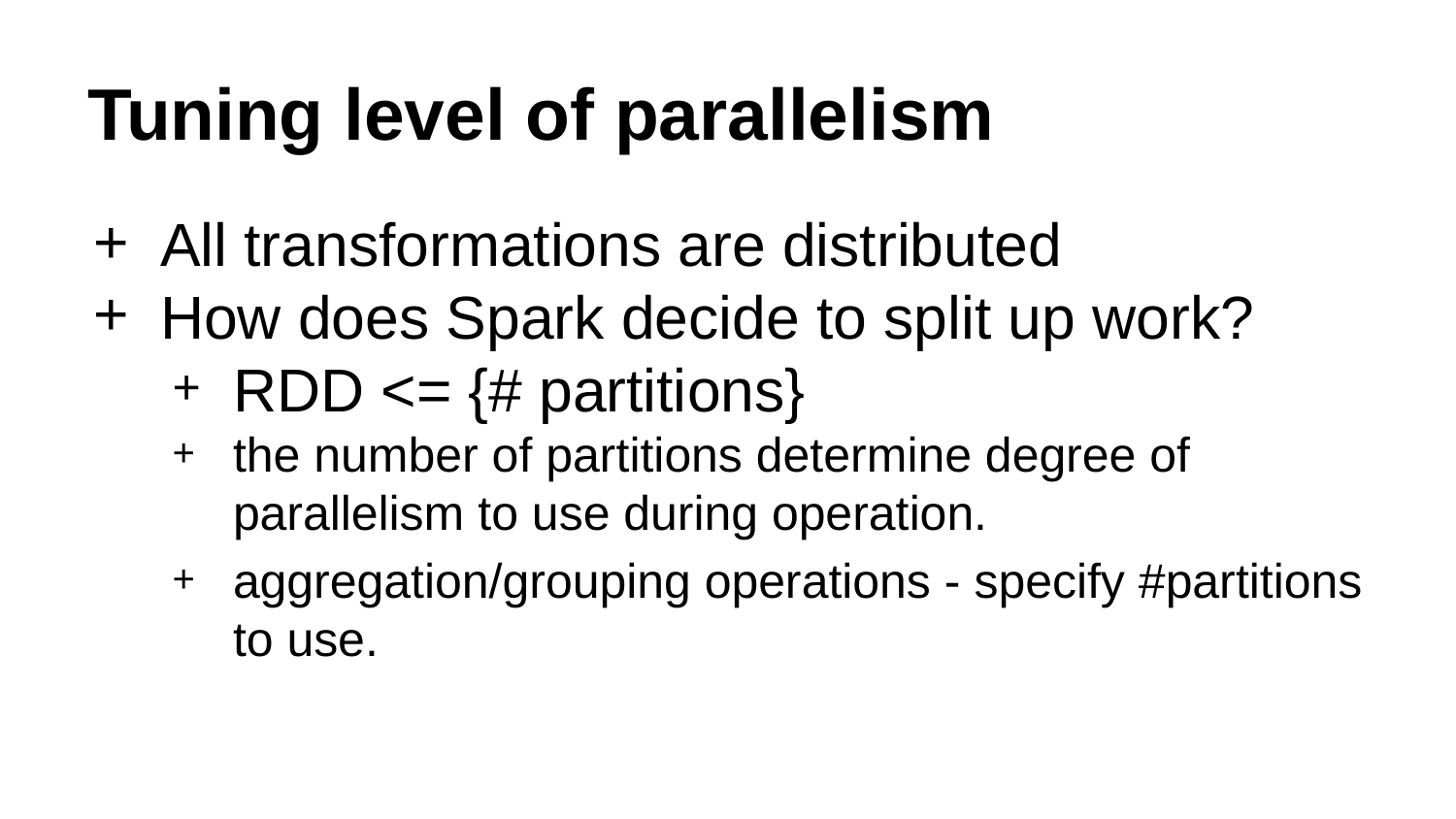

# Tuning level of parallelism
All transformations are distributed
How does Spark decide to split up work?
RDD <= {# partitions}
the number of partitions determine degree of parallelism to use during operation.
aggregation/grouping operations - specify #partitions to use.